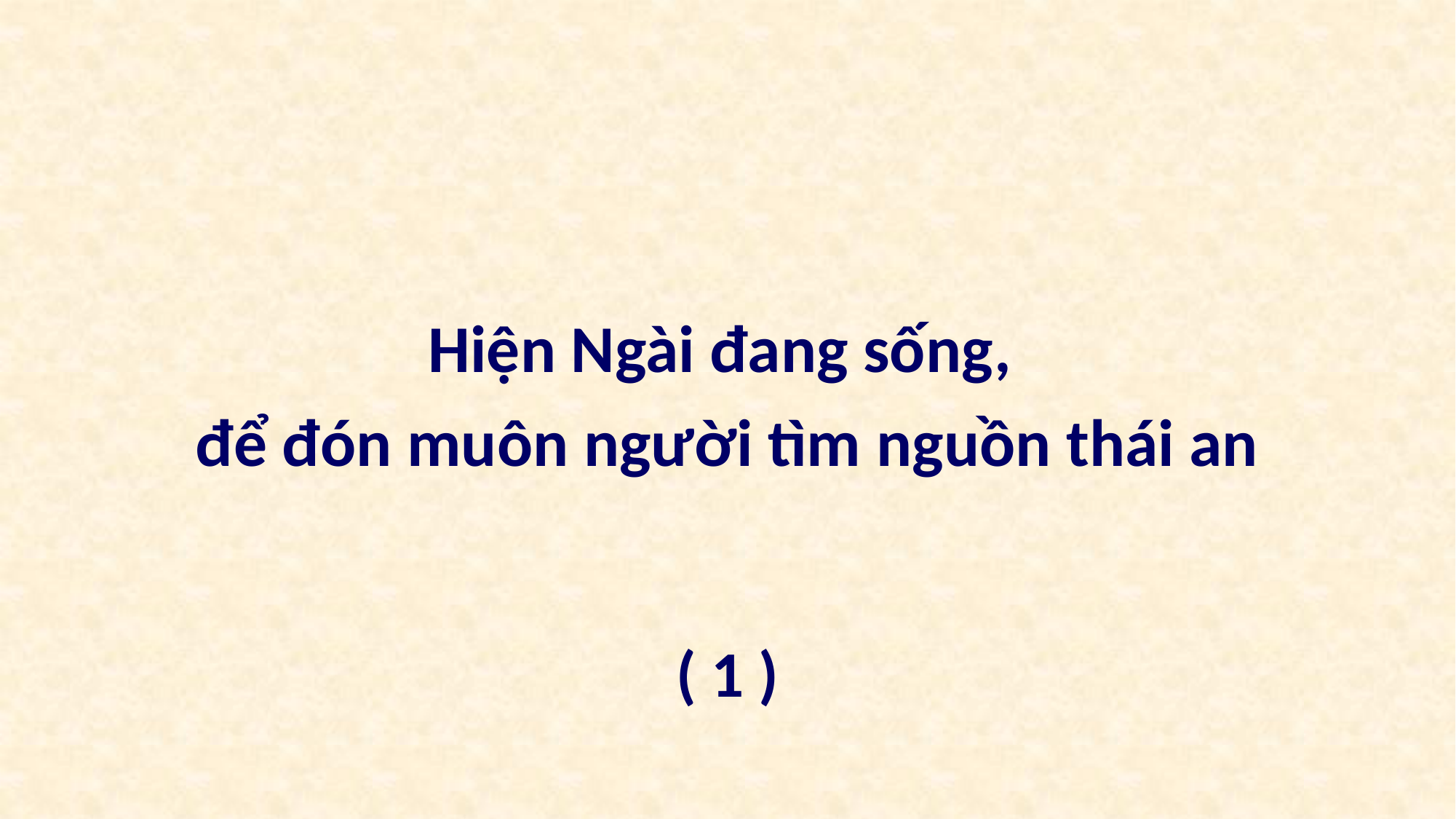

Hiện Ngài đang sống,
để đón muôn người tìm nguồn thái an
( 1 )